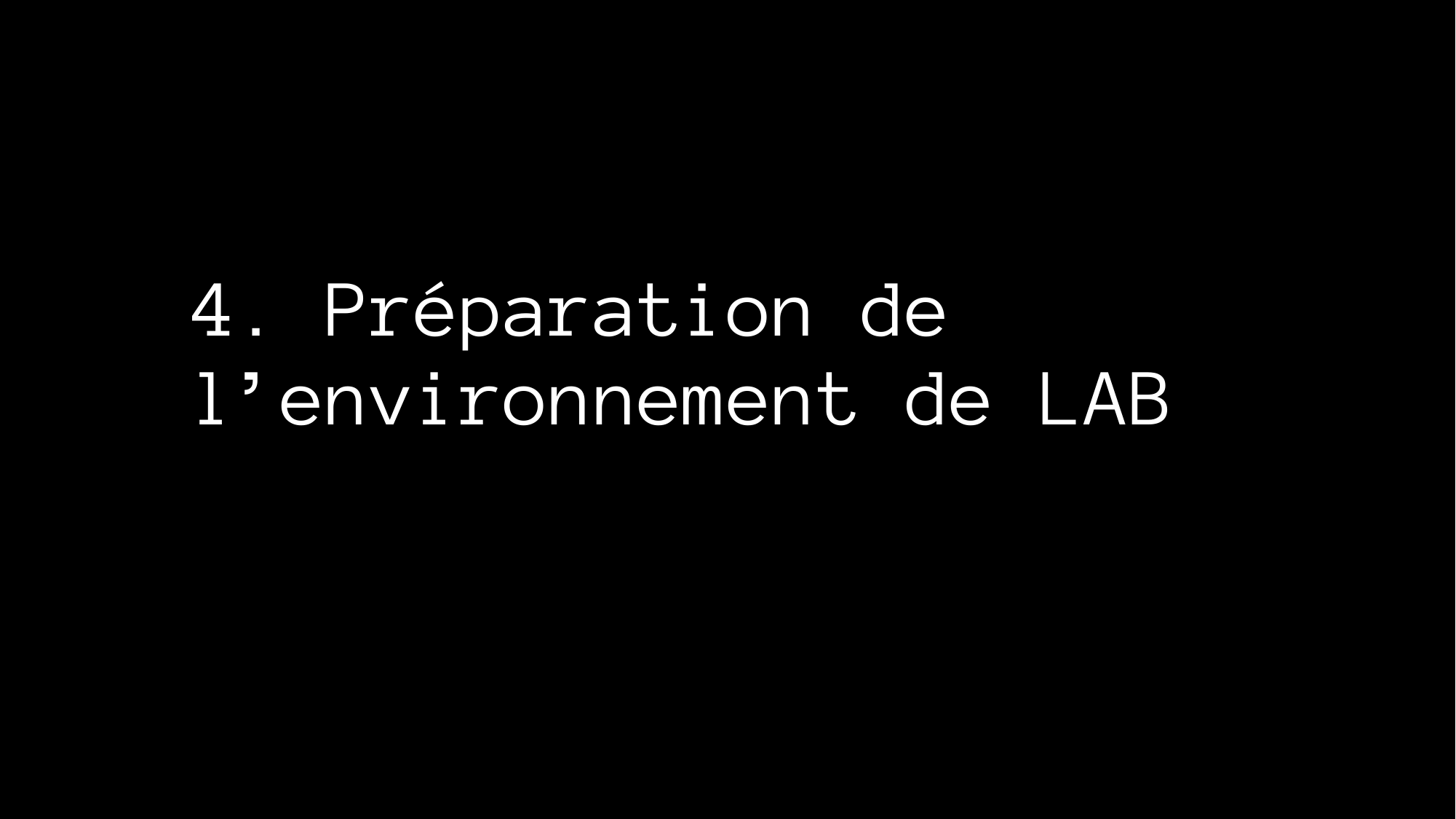

# 4. Préparation de l’environnement de LAB